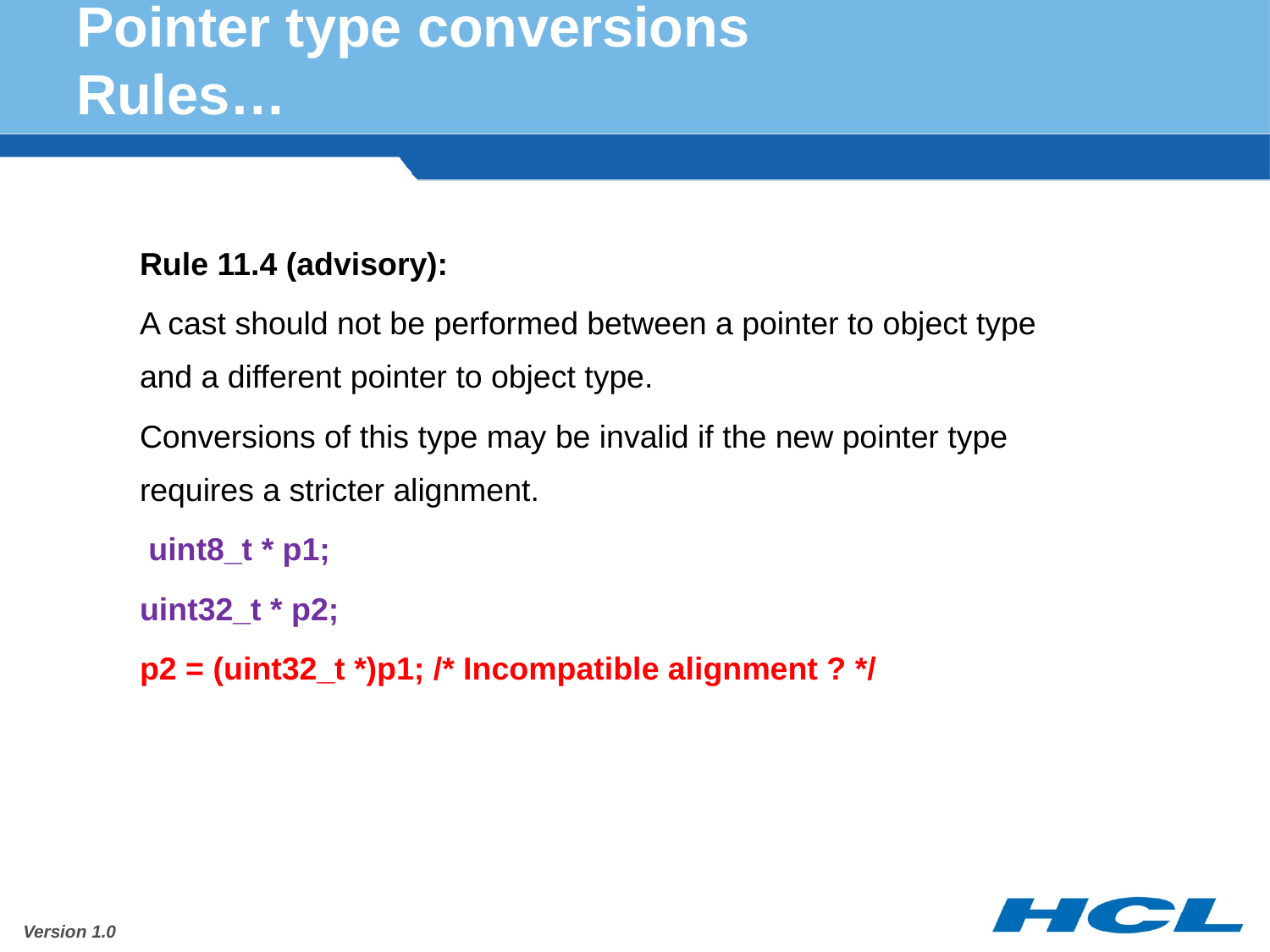

# Pointer type conversions Rules…
Rule 11.4 (advisory):
A cast should not be performed between a pointer to object type and a different pointer to object type.
Conversions of this type may be invalid if the new pointer type requires a stricter alignment.
 uint8_t * p1;
uint32_t * p2;
p2 = (uint32_t *)p1; /* Incompatible alignment ? */
41